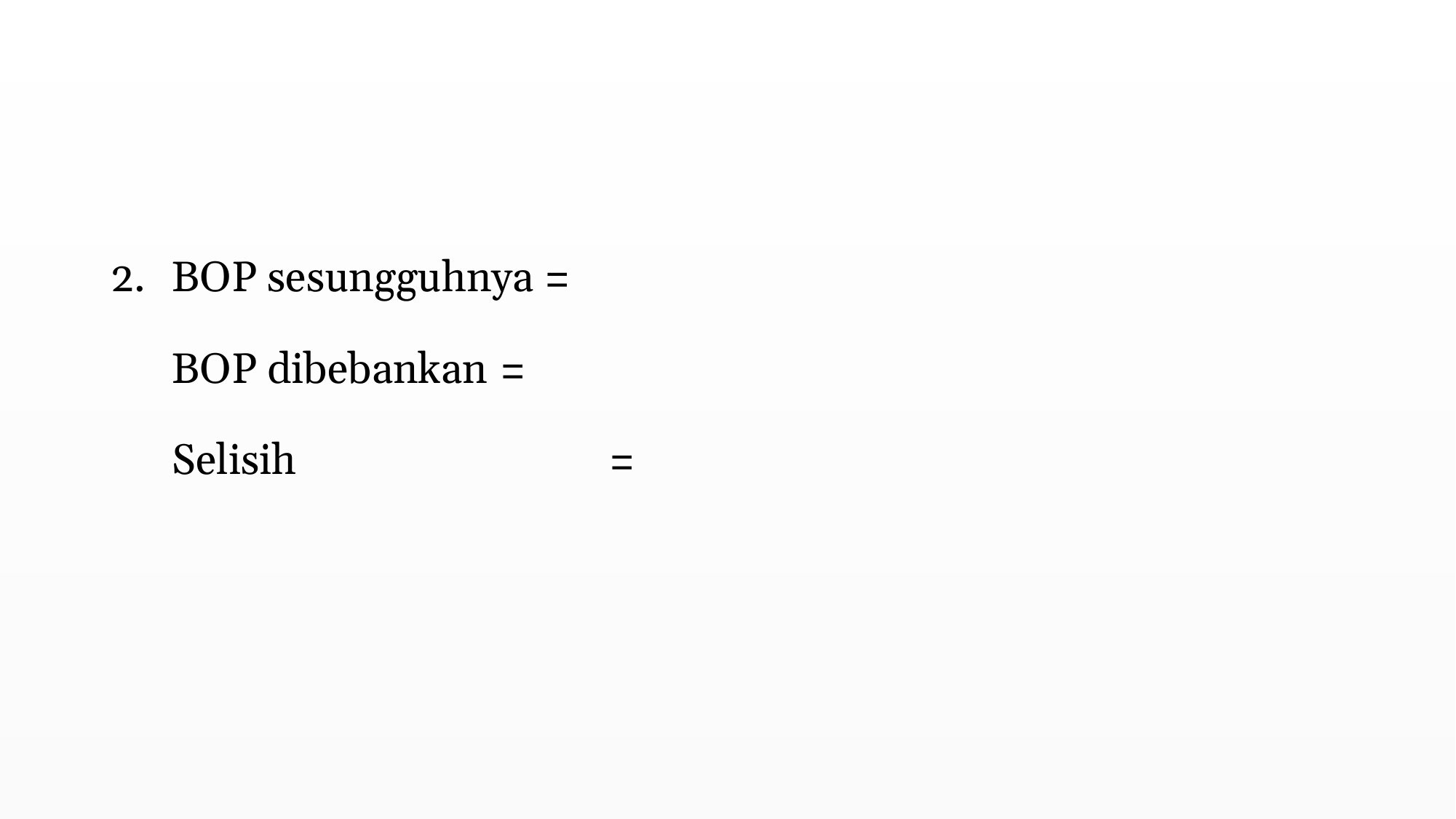

#
BOP sesungguhnya =
BOP dibebankan 	=
Selisih 		   	=